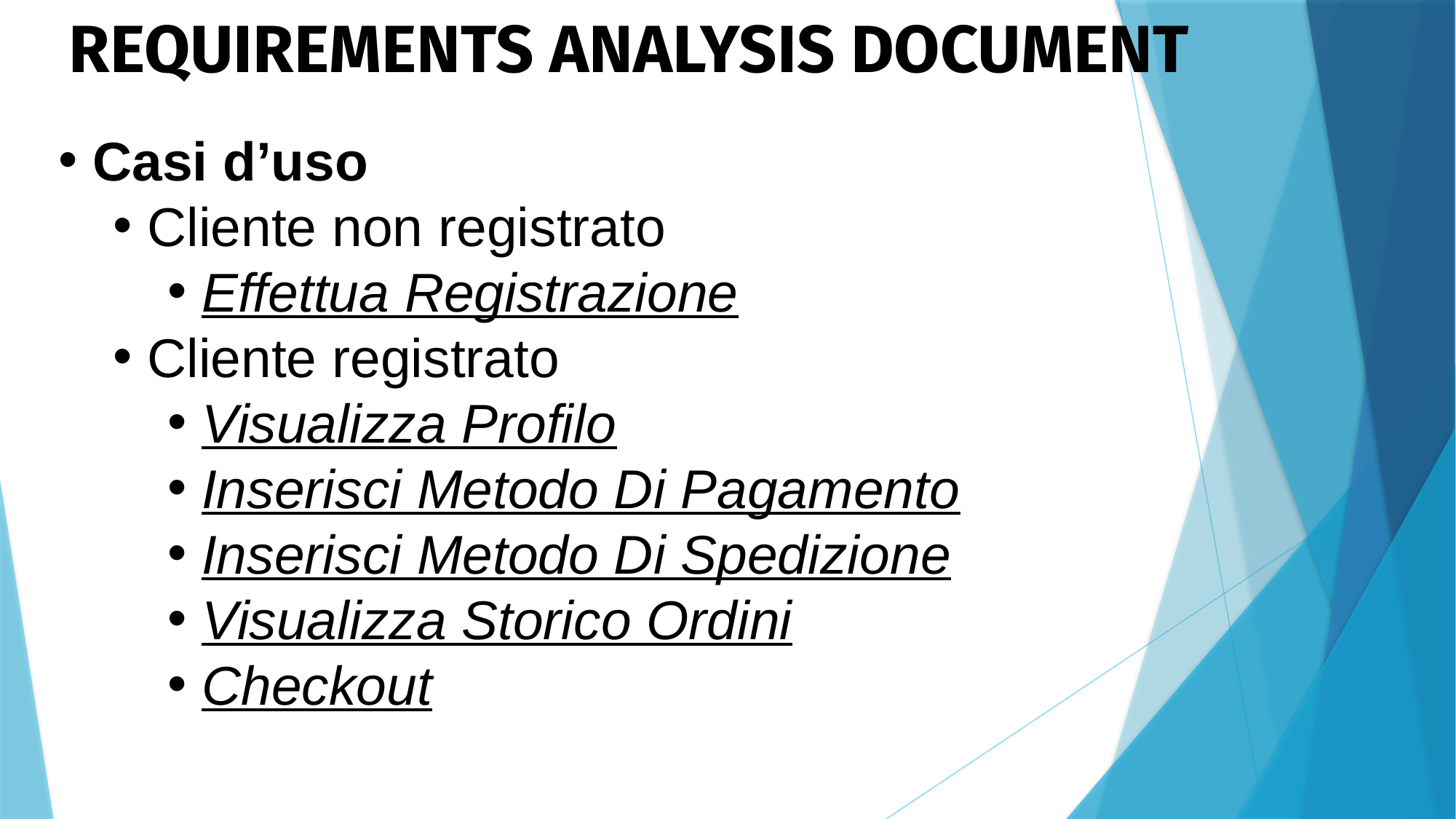

REQUIREMENTS ANALYSIS DOCUMENT
Casi d’uso
Cliente non registrato
Effettua Registrazione
Cliente registrato
Visualizza Profilo
Inserisci Metodo Di Pagamento
Inserisci Metodo Di Spedizione
Visualizza Storico Ordini
Checkout